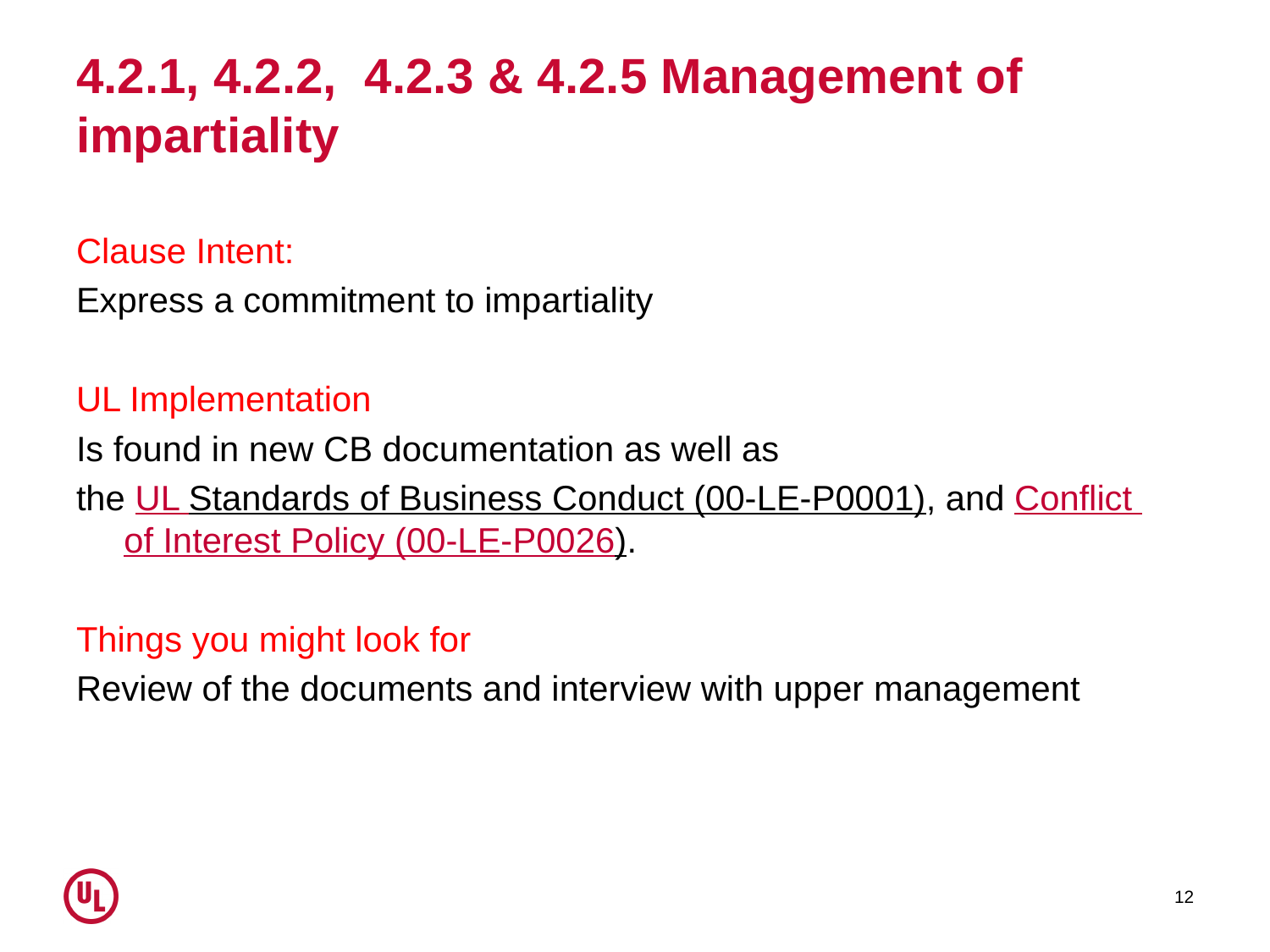

# 4.2.1, 4.2.2,  4.2.3 & 4.2.5 Management of impartiality
Clause Intent:
Express a commitment to impartiality

UL Implementation
Is found in new CB documentation as well as
the UL Standards of Business Conduct (00-LE-P0001), and Conflict of Interest Policy (00-LE-P0026).

Things you might look for
Review of the documents and interview with upper management

12